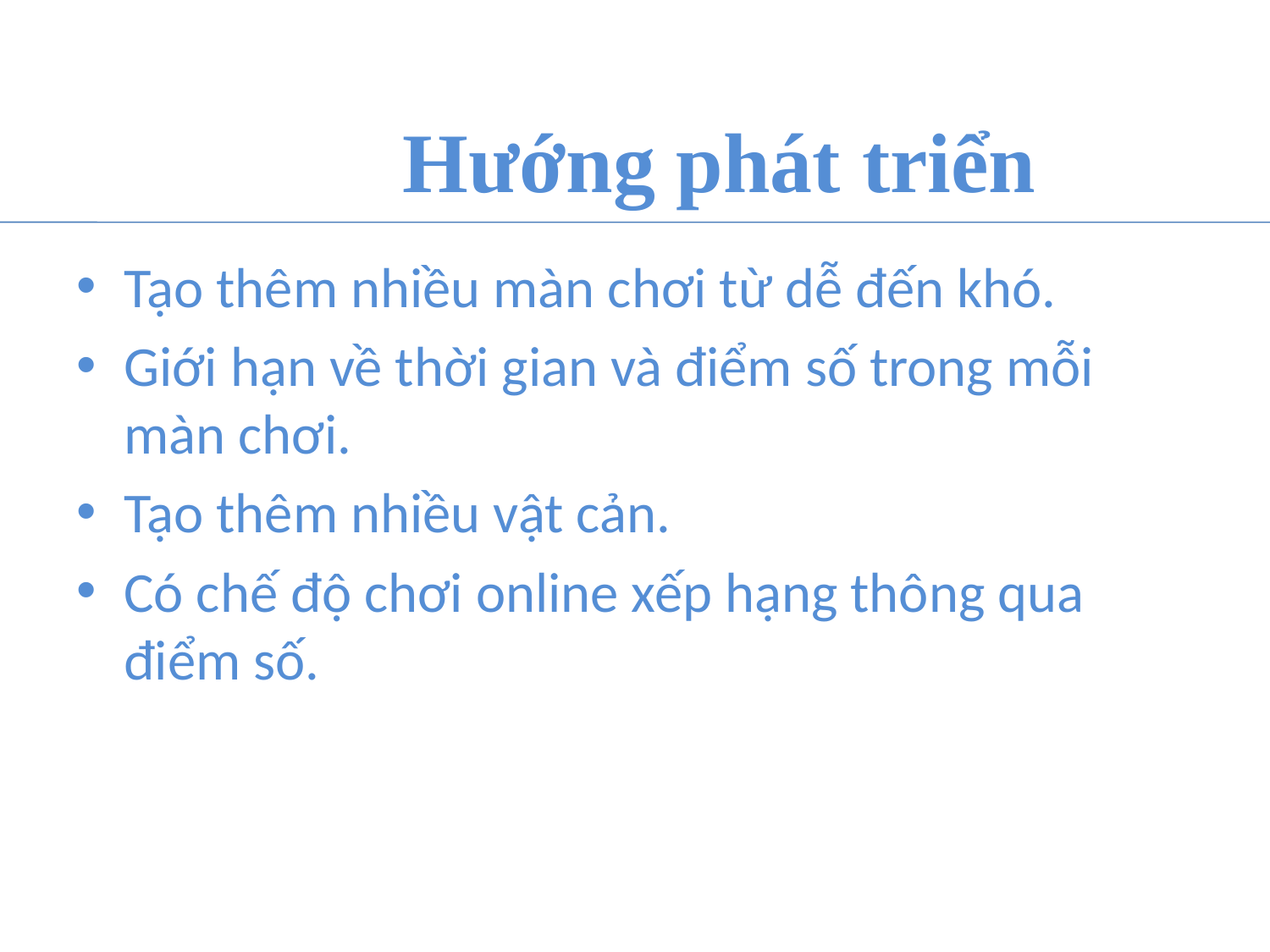

Hướng phát triển

Tạo thêm nhiều màn chơi từ dễ đến khó.
Giới hạn về thời gian và điểm số trong mỗi màn chơi.
Tạo thêm nhiều vật cản.
Có chế độ chơi online xếp hạng thông qua điểm số.